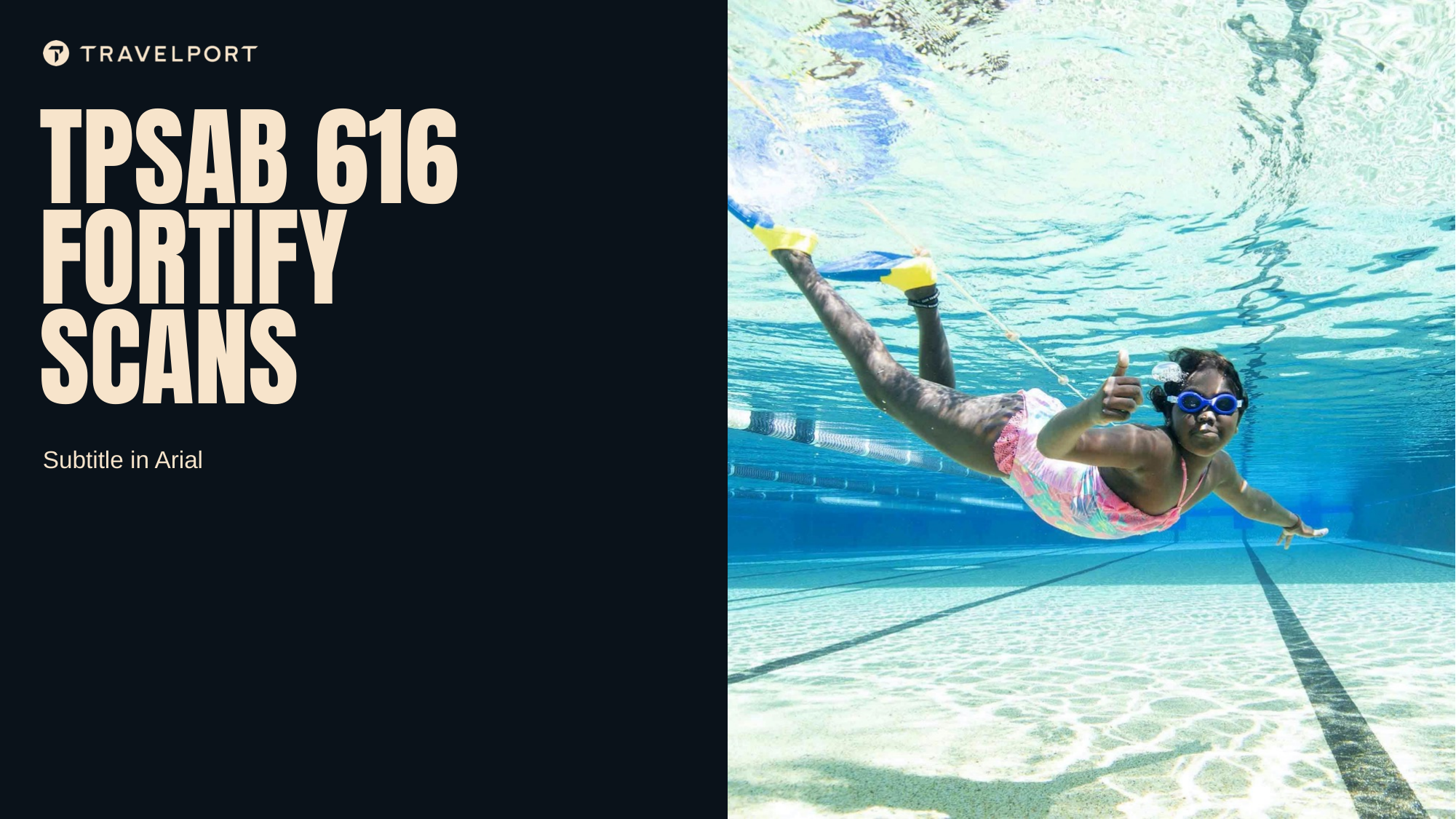

TPSAB 616
Fortify Scans
Subtitle in Arial